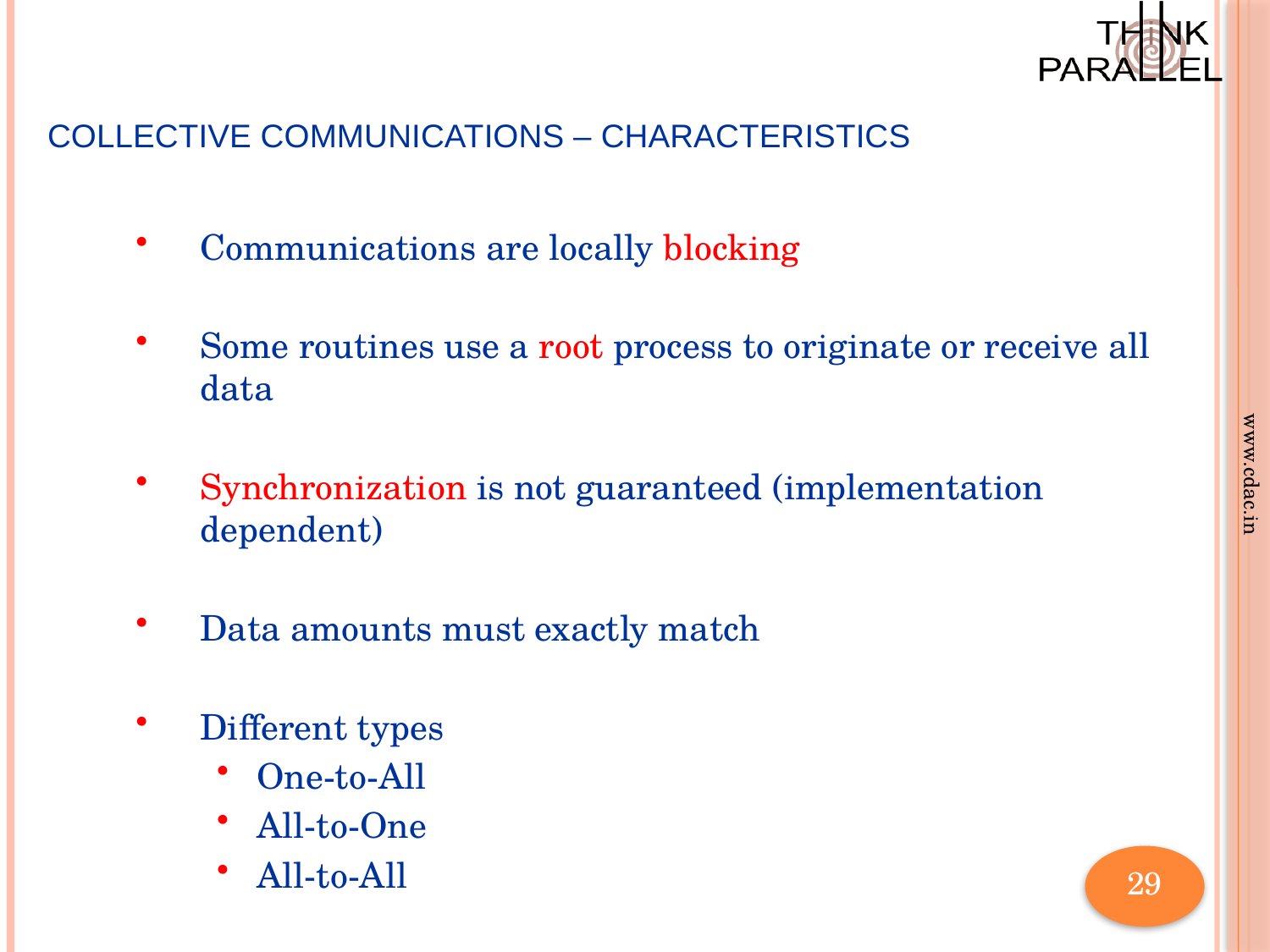

Collective Communications – Characteristics

Communications are locally blocking

Some routines use a root process to originate or receive all data

Synchronization is not guaranteed (implementation dependent)

Data amounts must exactly match

Different types
 One-to-All
 All-to-One
 All-to-All